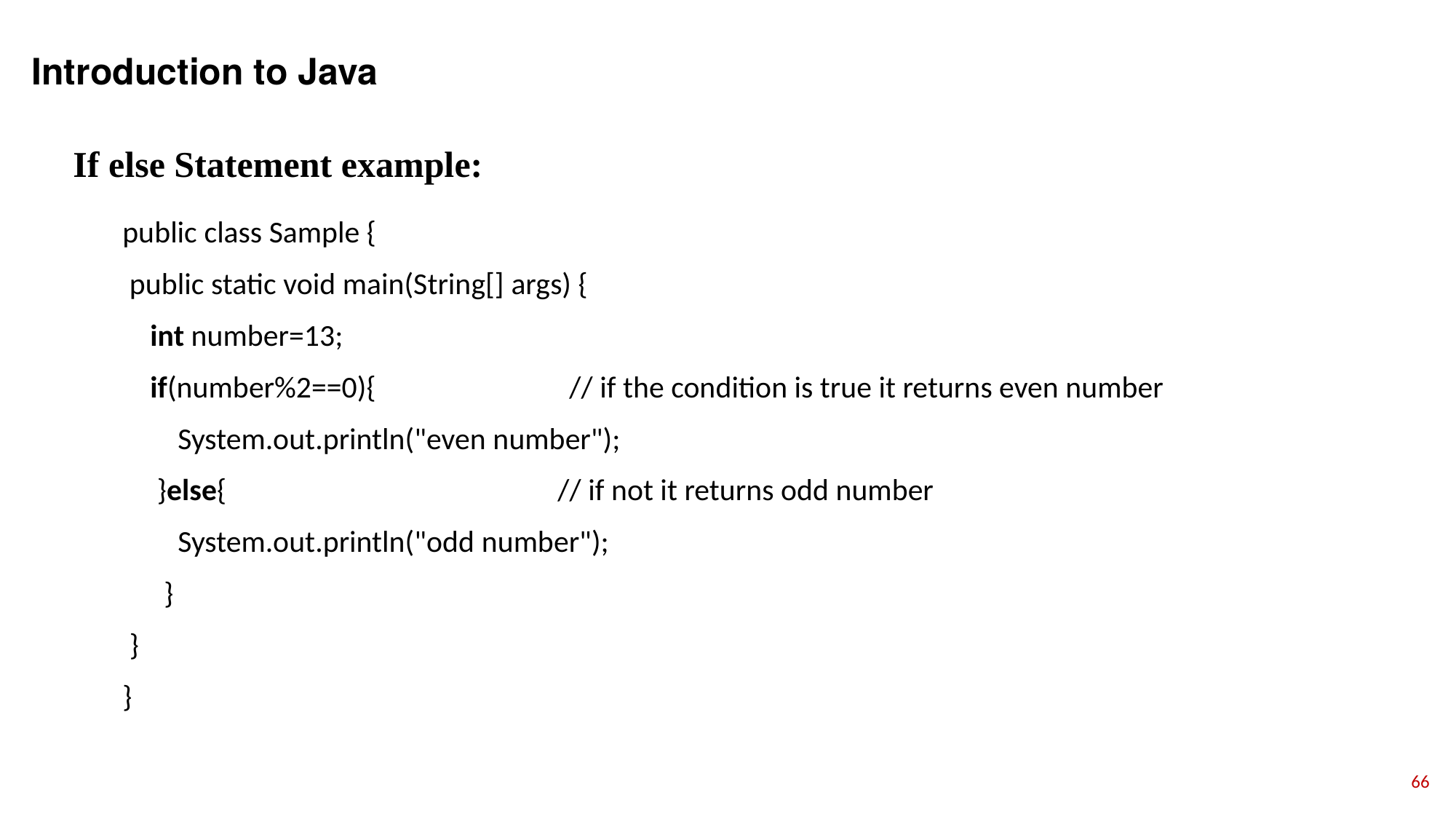

Introduction to Java
If else Statement example:
public class Sample {
 public static void main(String[] args) {
    int number=13;
    if(number%2==0){                            // if the condition is true it returns even number
        System.out.println("even number");
     }else{                                                // if not it returns odd number
        System.out.println("odd number");
      }
 }
}
66